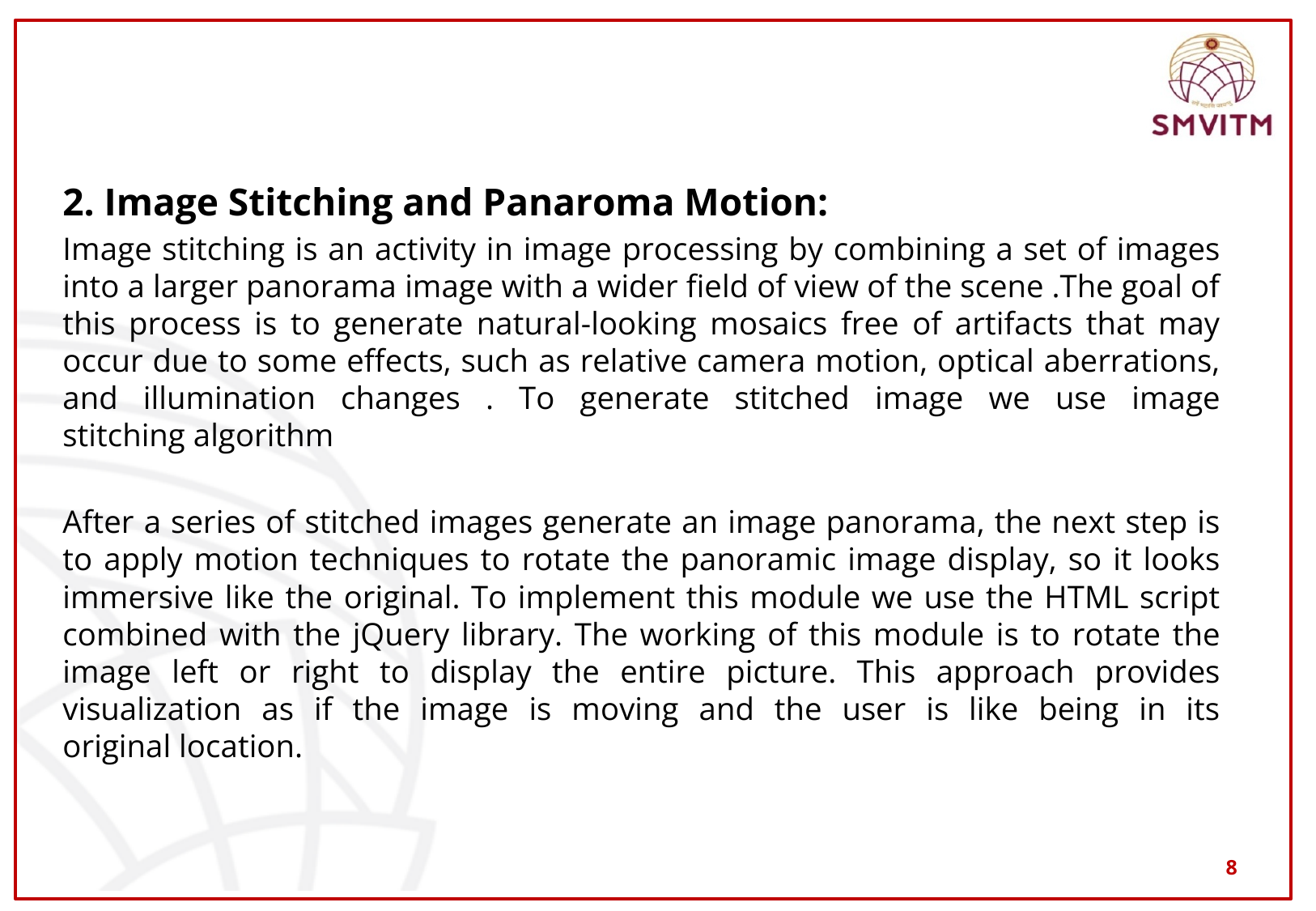

2. Image Stitching and Panaroma Motion:
Image stitching is an activity in image processing by combining a set of images into a larger panorama image with a wider field of view of the scene .The goal of this process is to generate natural-looking mosaics free of artifacts that may occur due to some effects, such as relative camera motion, optical aberrations, and illumination changes . To generate stitched image we use image stitching algorithm

After a series of stitched images generate an image panorama, the next step is to apply motion techniques to rotate the panoramic image display, so it looks immersive like the original. To implement this module we use the HTML script combined with the jQuery library. The working of this module is to rotate the image left or right to display the entire picture. This approach provides visualization as if the image is moving and the user is like being in its original location.
8